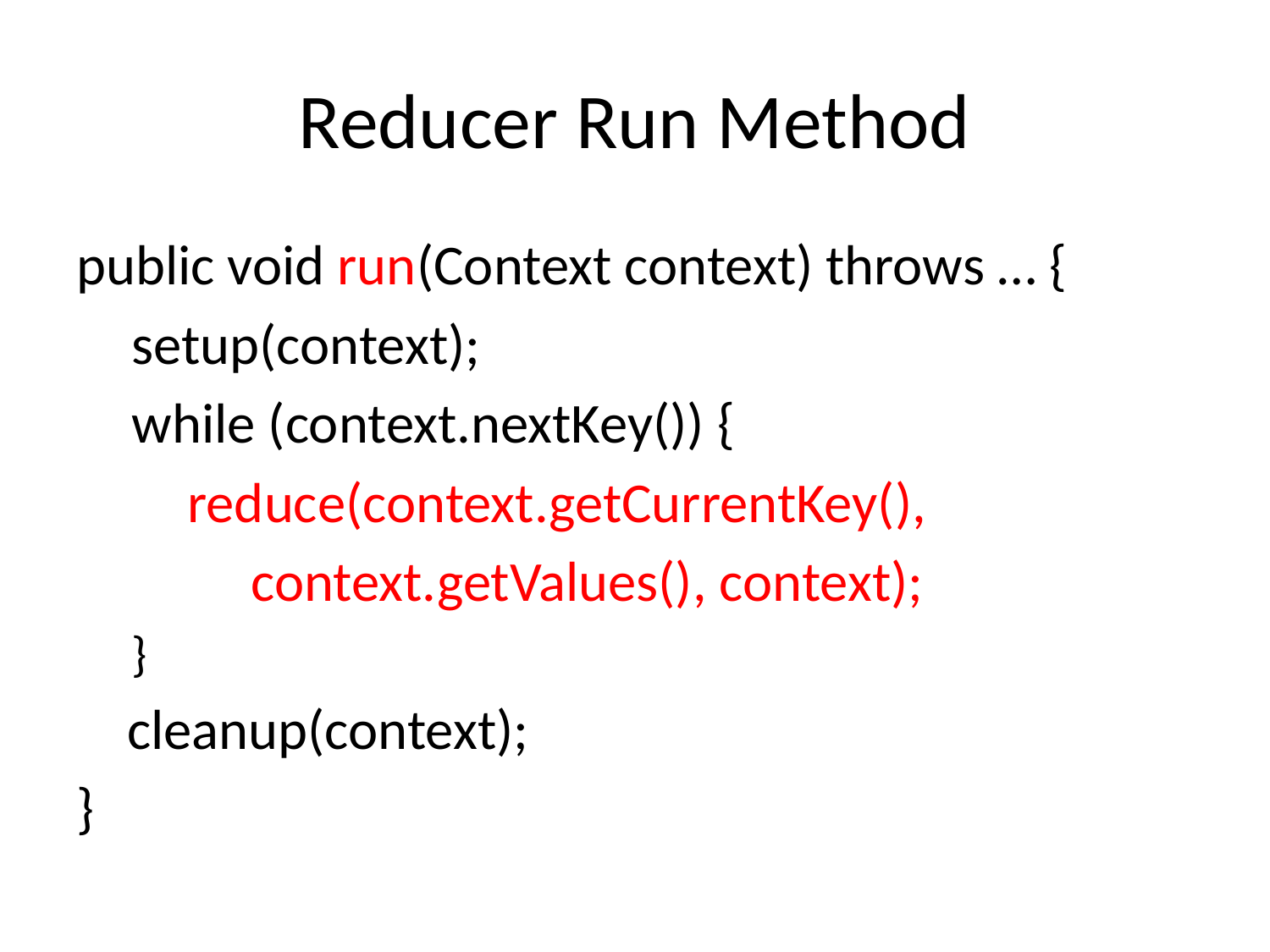

# Reducer Run Method
public void run(Context context) throws … {
setup(context);
while (context.nextKey()) {
reduce(context.getCurrentKey(),
context.getValues(), context);
}
    cleanup(context);
}